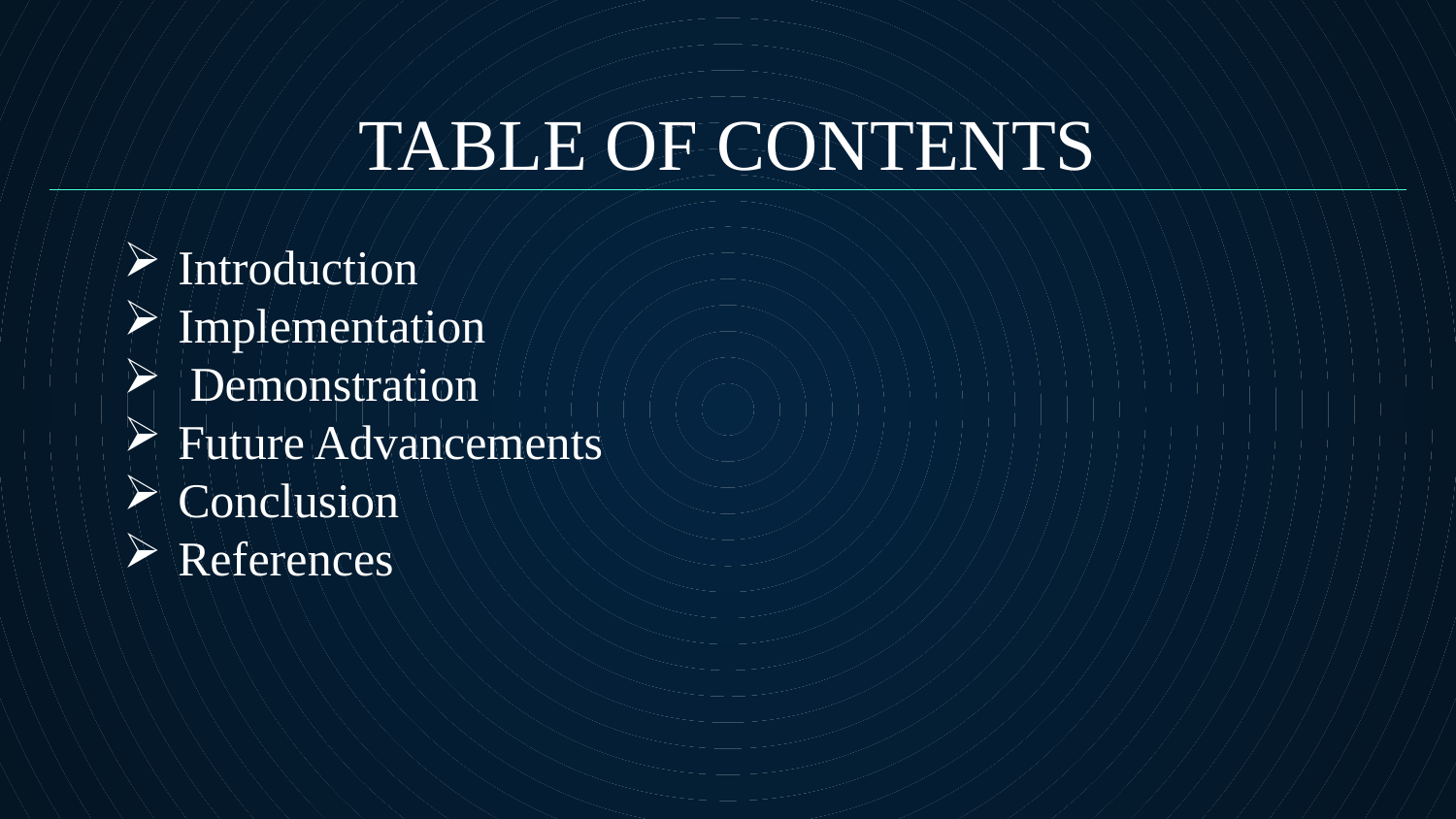

TABLE OF CONTENTS
Introduction
Implementation
 Demonstration
Future Advancements
Conclusion
References